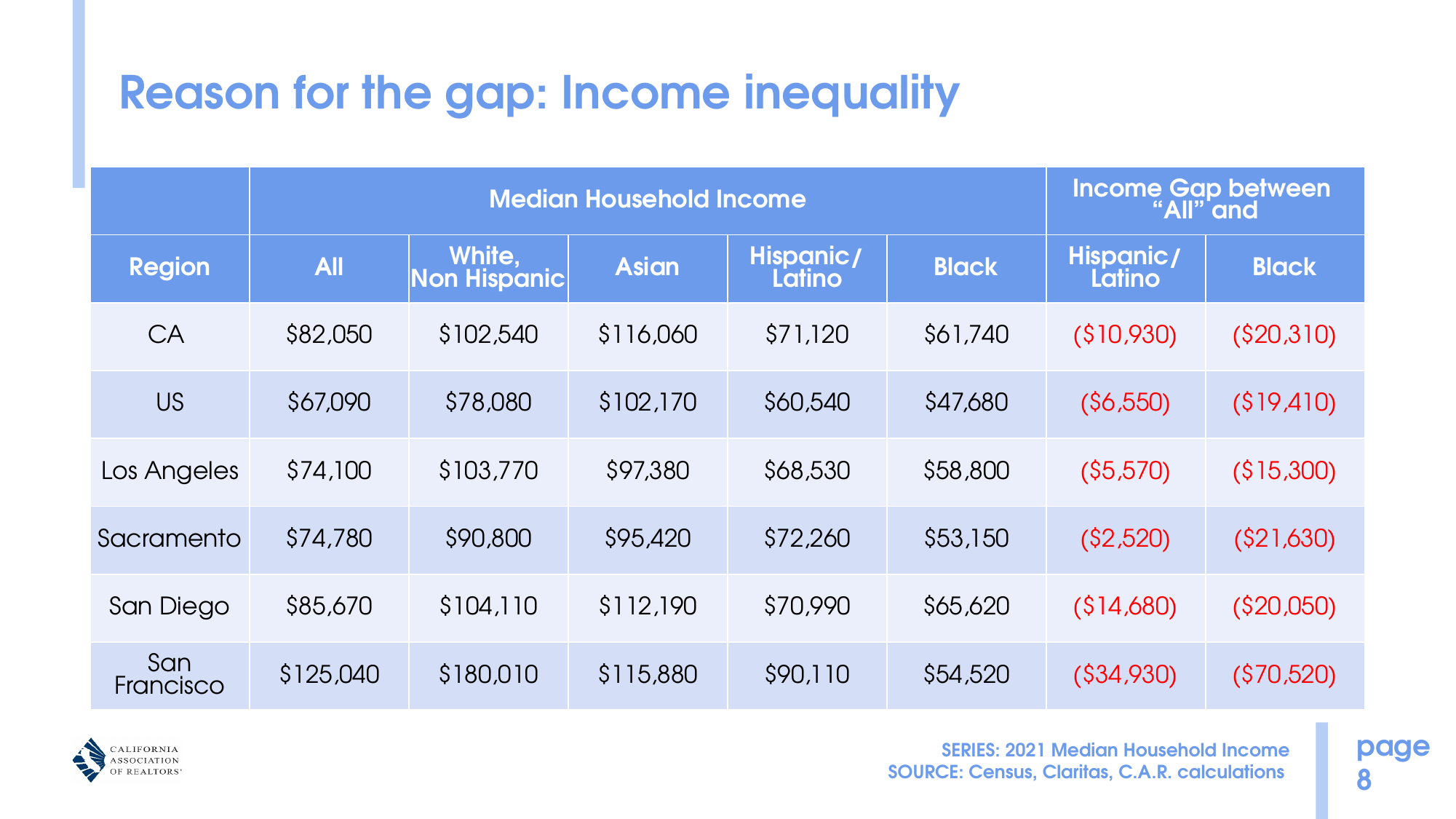

# Reason for the gap: Income inequality
|  | Median Household Income | Median Household Income |  |  |  | Income Gap between “All” and |  |
| --- | --- | --- | --- | --- | --- | --- | --- |
| Region | All | White, Non Hispanic | Asian | Hispanic/ Latino | Black | Hispanic/ Latino | Black |
| CA | $82,050 | $102,540 | $116,060 | $71,120 | $61,740 | ($10,930) | ($20,310) |
| US | $67,090 | $78,080 | $102,170 | $60,540 | $47,680 | ($6,550) | ($19,410) |
| Los Angeles | $74,100 | $103,770 | $97,380 | $68,530 | $58,800 | ($5,570) | ($15,300) |
| Sacramento | $74,780 | $90,800 | $95,420 | $72,260 | $53,150 | ($2,520) | ($21,630) |
| San Diego | $85,670 | $104,110 | $112,190 | $70,990 | $65,620 | ($14,680) | ($20,050) |
| San Francisco | $125,040 | $180,010 | $115,880 | $90,110 | $54,520 | ($34,930) | ($70,520) |
page
8
SERIES: 2021 Median Household Income
SOURCE: Census, Claritas, C.A.R. calculations